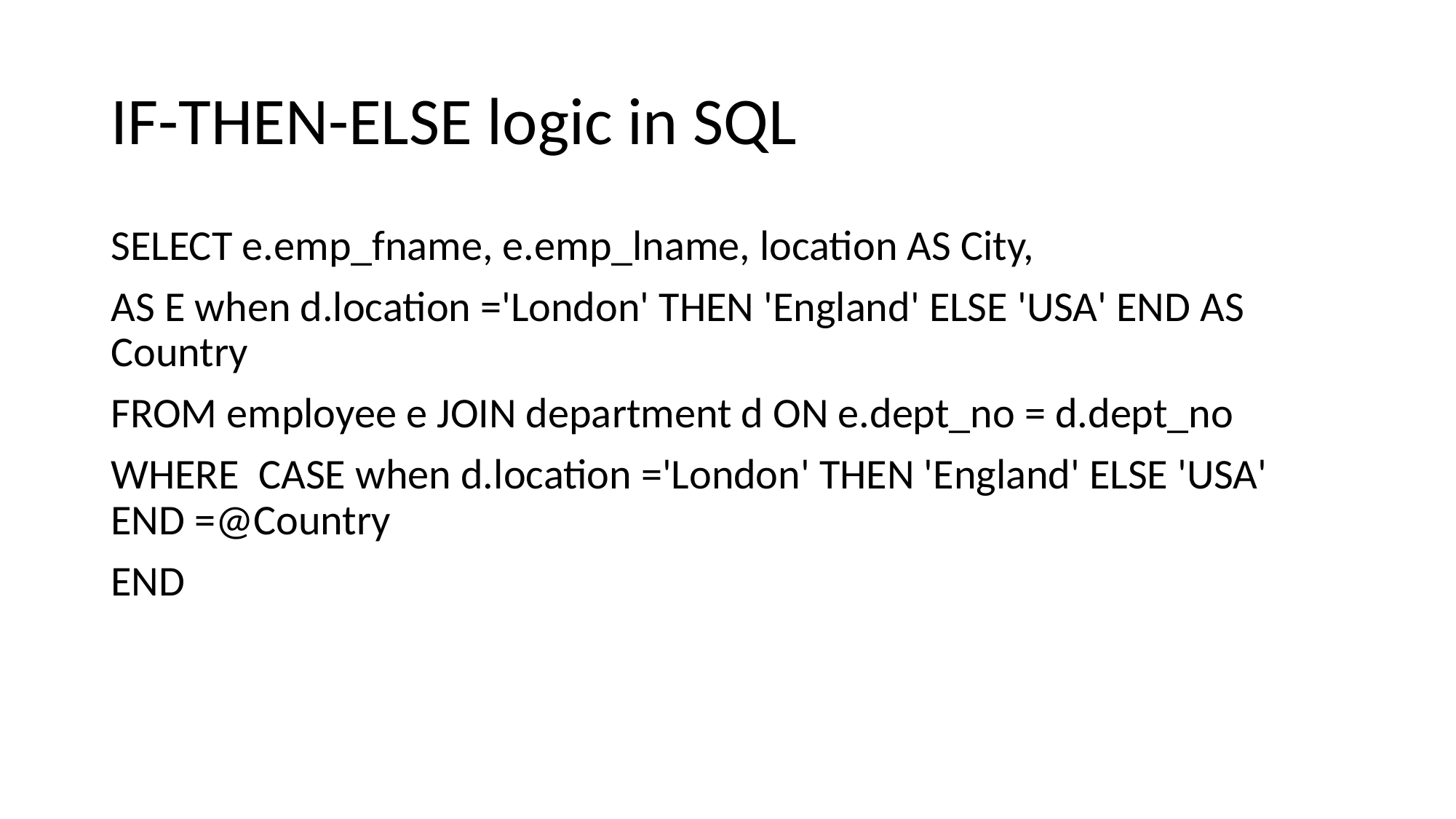

# IF-THEN-ELSE logic in SQL
SELECT e.emp_fname, e.emp_lname, location AS City,
AS E when d.location ='London' THEN 'England' ELSE 'USA' END AS Country
FROM employee e JOIN department d ON e.dept_no = d.dept_no
WHERE  CASE when d.location ='London' THEN 'England' ELSE 'USA' END =@Country
END